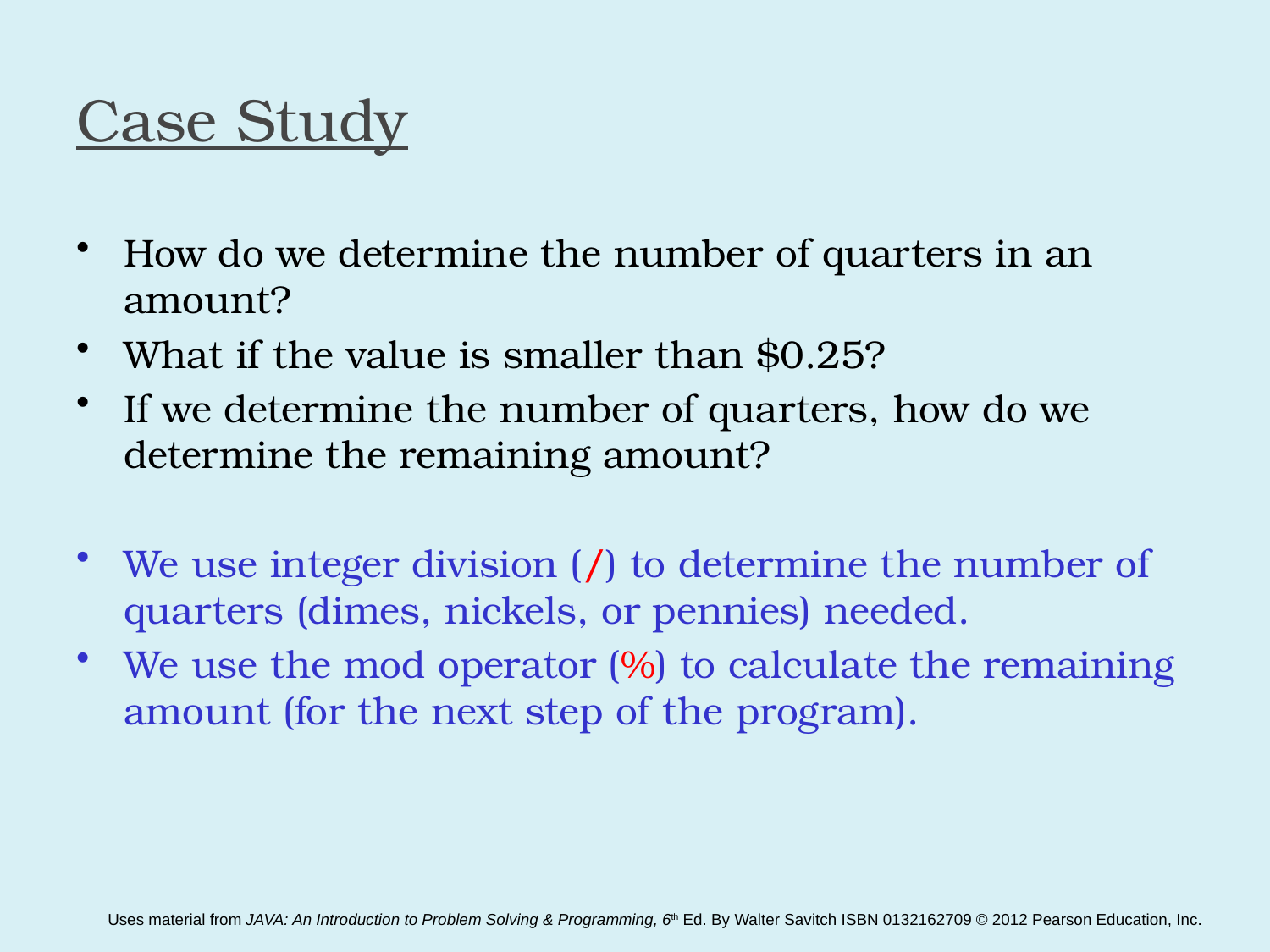

# Case Study
How do we determine the number of quarters in an amount?
What if the value is smaller than $0.25?
If we determine the number of quarters, how do we determine the remaining amount?

We use integer division (/) to determine the number of quarters (dimes, nickels, or pennies) needed.
We use the mod operator (%) to calculate the remaining amount (for the next step of the program).